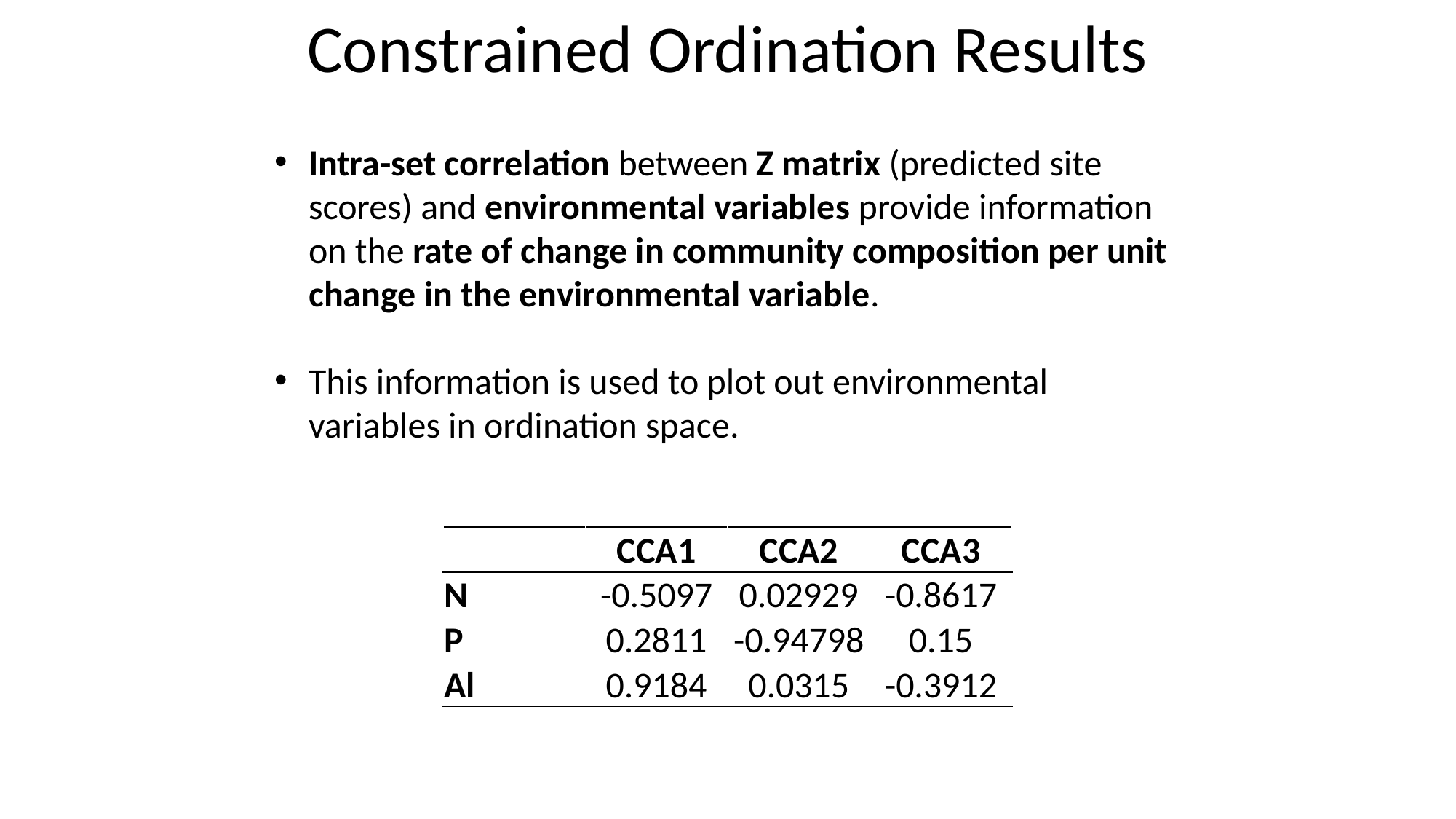

# Constrained Ordination Results
Intra-set correlation between Z matrix (predicted site scores) and environmental variables provide information on the rate of change in community composition per unit change in the environmental variable.

This information is used to plot out environmental variables in ordination space.
|  | CCA1 | CCA2 | CCA3 |
| --- | --- | --- | --- |
| N | -0.5097 | 0.02929 | -0.8617 |
| P | 0.2811 | -0.94798 | 0.15 |
| Al | 0.9184 | 0.0315 | -0.3912 |